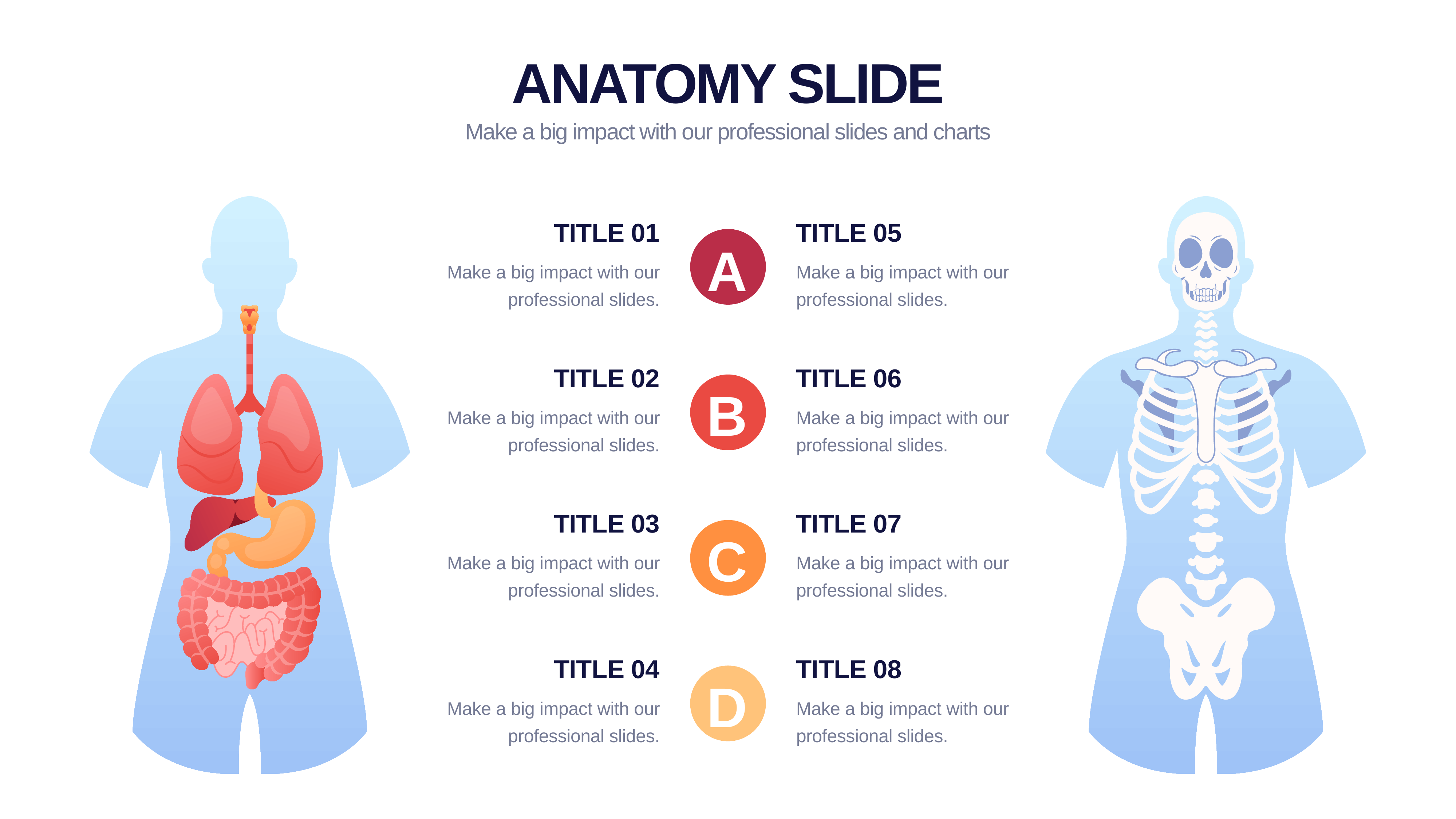

ANATOMY SLIDE
Make a big impact with our professional slides and charts

TITLE 01
TITLE 05

A
Make a big impact with our professional slides.
Make a big impact with our professional slides.
TITLE 02
TITLE 06
B

Make a big impact with our professional slides.
Make a big impact with our professional slides.
TITLE 03
TITLE 07
C

Make a big impact with our professional slides.
Make a big impact with our professional slides.
TITLE 04
TITLE 08
D

Make a big impact with our professional slides.
Make a big impact with our professional slides.